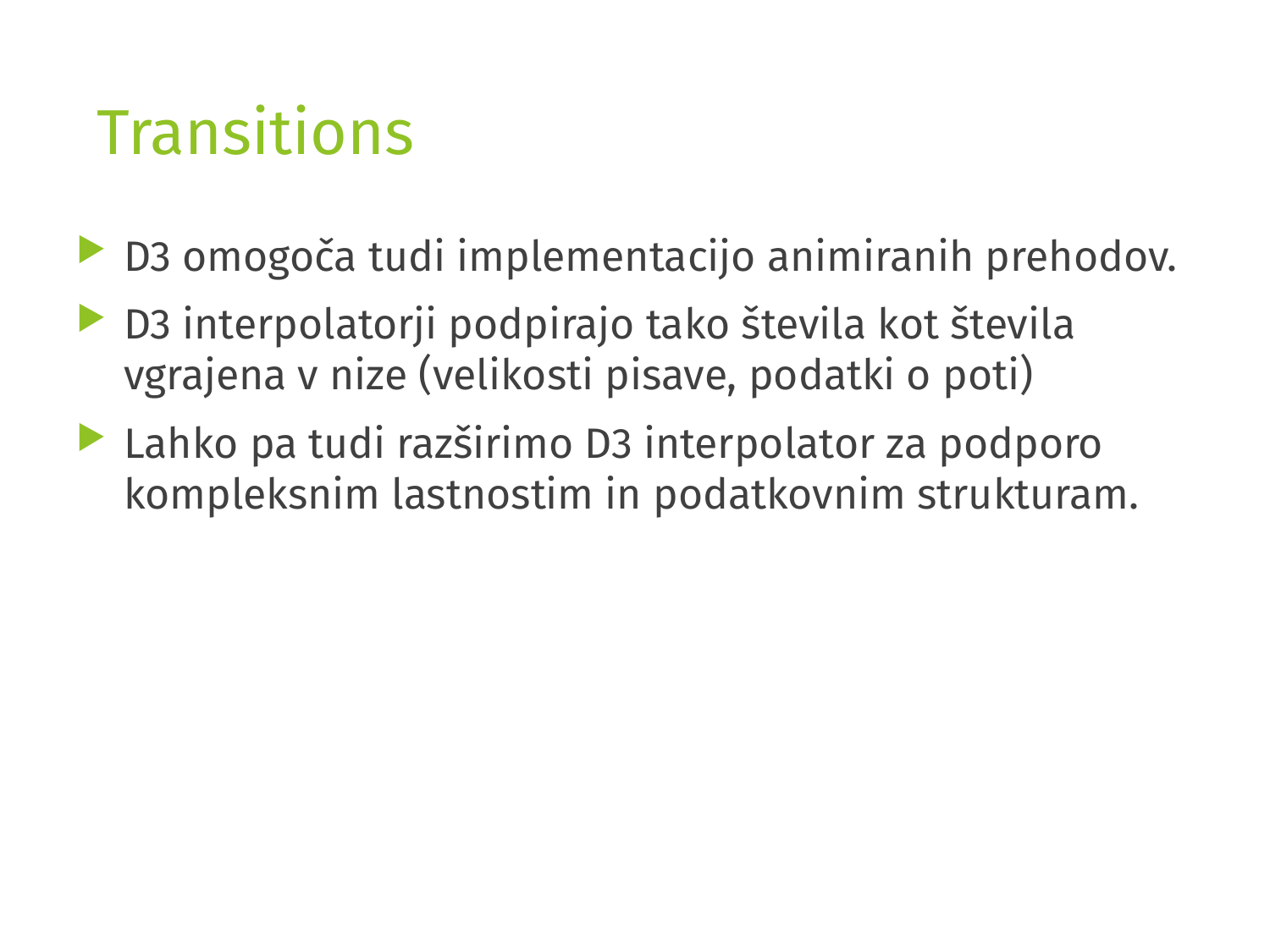

# Transitions
D3 omogoča tudi implementacijo animiranih prehodov.
D3 interpolatorji podpirajo tako števila kot števila vgrajena v nize (velikosti pisave, podatki o poti)
Lahko pa tudi razširimo D3 interpolator za podporo kompleksnim lastnostim in podatkovnim strukturam.